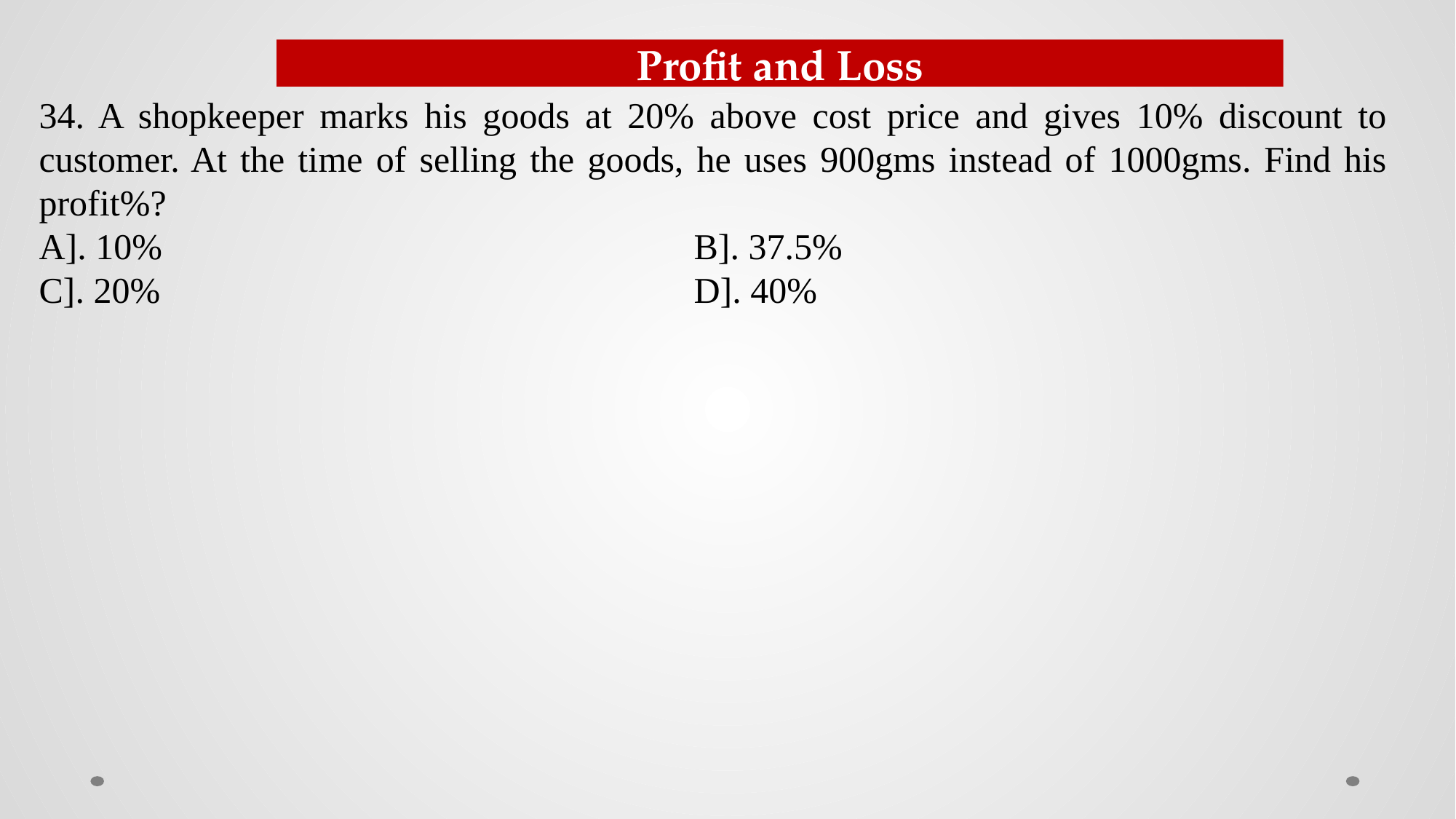

Profit and Loss
34. A shopkeeper marks his goods at 20% above cost price and gives 10% discount to customer. At the time of selling the goods, he uses 900gms instead of 1000gms. Find his profit%?
A]. 10%					B]. 37.5%
C]. 20%					D]. 40%